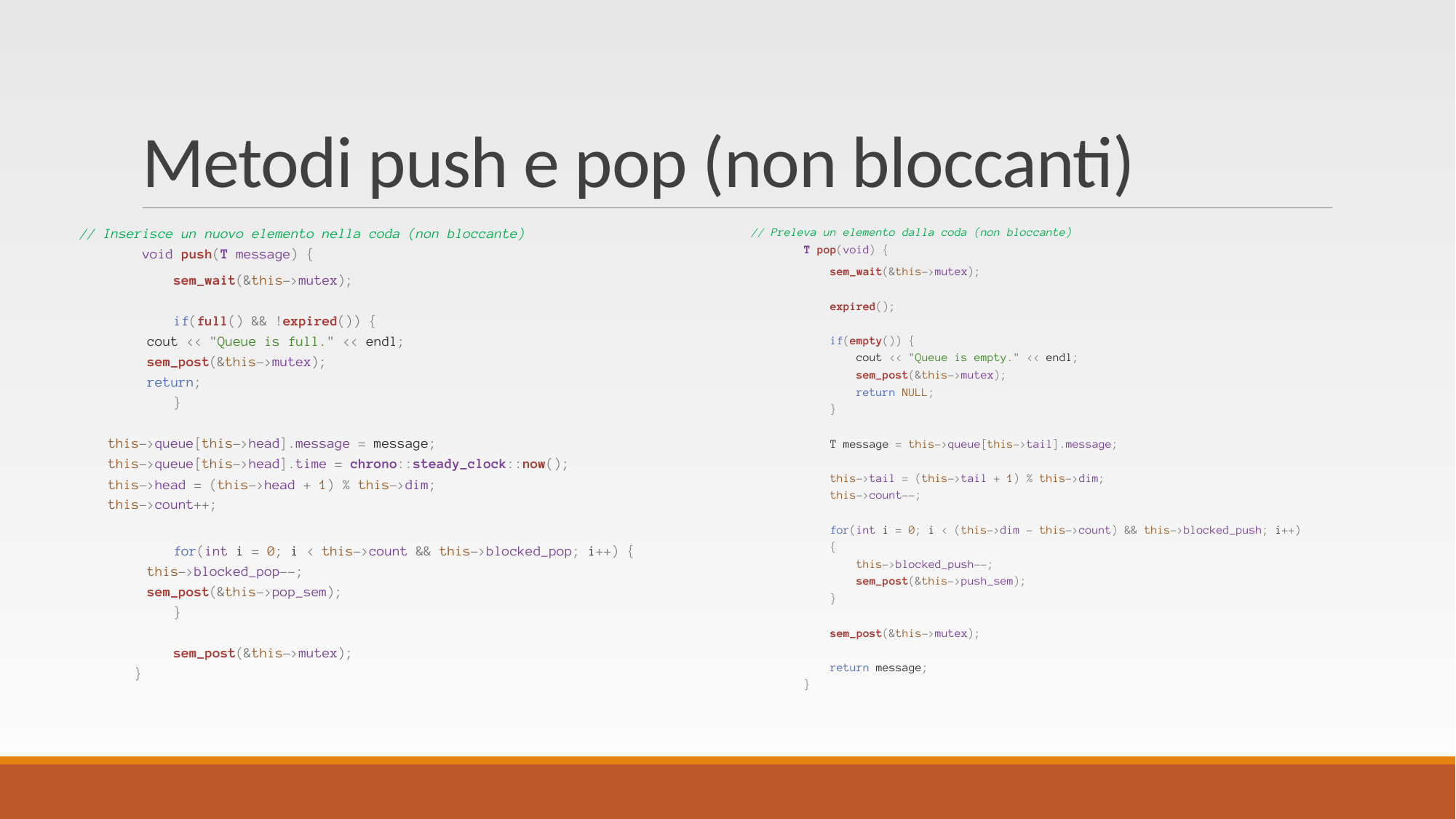

# Metodi push e pop (non bloccanti)
// Inserisce un nuovo elemento nella coda (non bloccante)
        void push(T message) {
            sem_wait(&this->mutex);
            if(full() && !expired()) {
	     cout << "Queue is full." << endl;
	     sem_post(&this->mutex);
	     return;
            }
	this->queue[this->head].message = message;
	this->queue[this->head].time = chrono::steady_clock::now();
	this->head = (this->head + 1) % this->dim;
	this->count++;
            for(int i = 0; i < this->count && this->blocked_pop; i++) {
	     this->blocked_pop--;
	     sem_post(&this->pop_sem);
            }
            sem_post(&this->mutex);
       }

// Preleva un elemento dalla coda (non bloccante)
        T pop(void) {
            sem_wait(&this->mutex);
            expired();
            if(empty()) {
                cout << "Queue is empty." << endl;
                sem_post(&this->mutex);
                return NULL;
            }
            T message = this->queue[this->tail].message;
            this->tail = (this->tail + 1) % this->dim;
            this->count--;
            for(int i = 0; i < (this->dim - this->count) && this->blocked_push; i++)
            {
                this->blocked_push--;
                sem_post(&this->push_sem);
            }
            sem_post(&this->mutex);
            return message;
        }